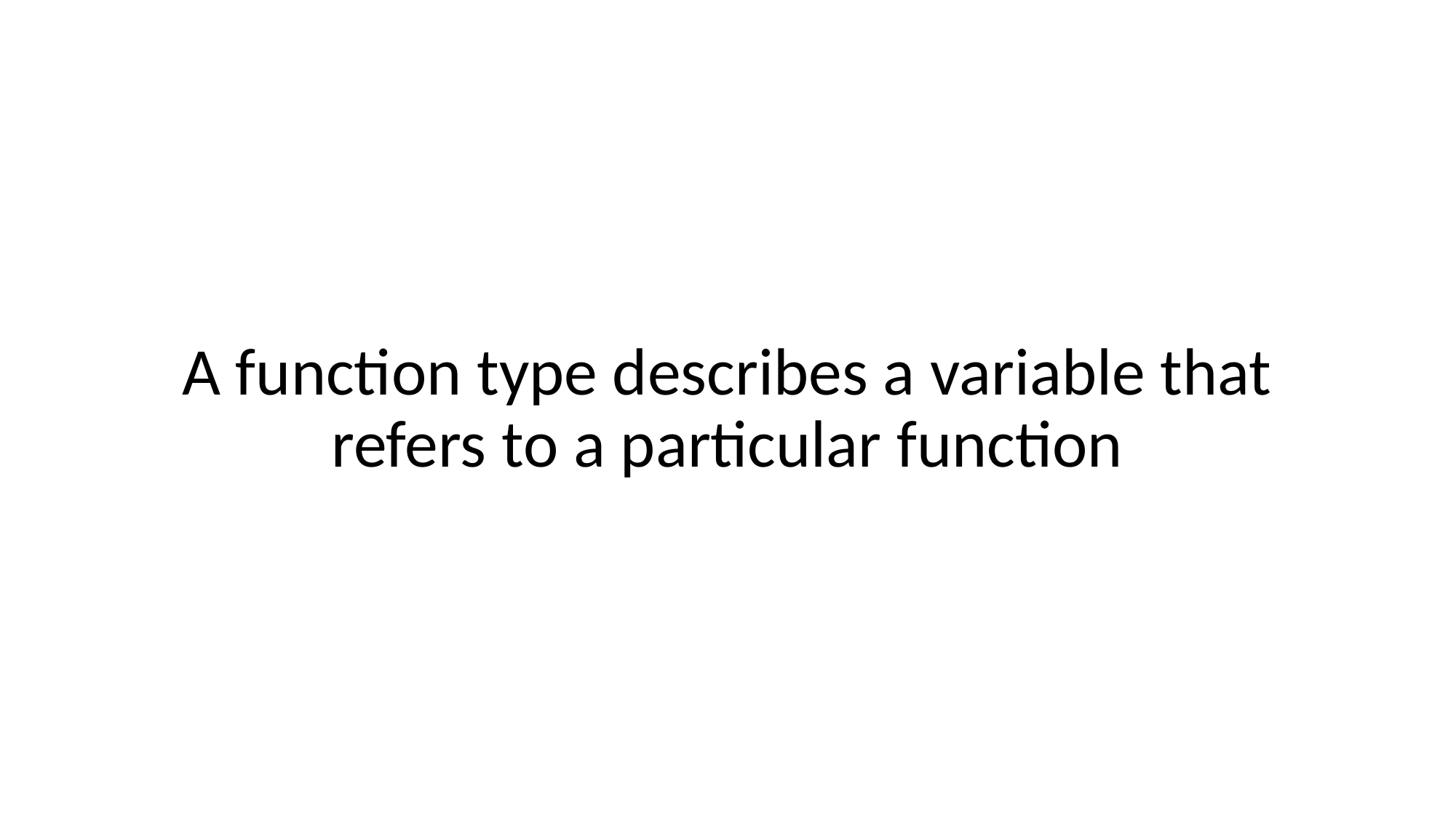

# A function type describes a variable that refers to a particular function